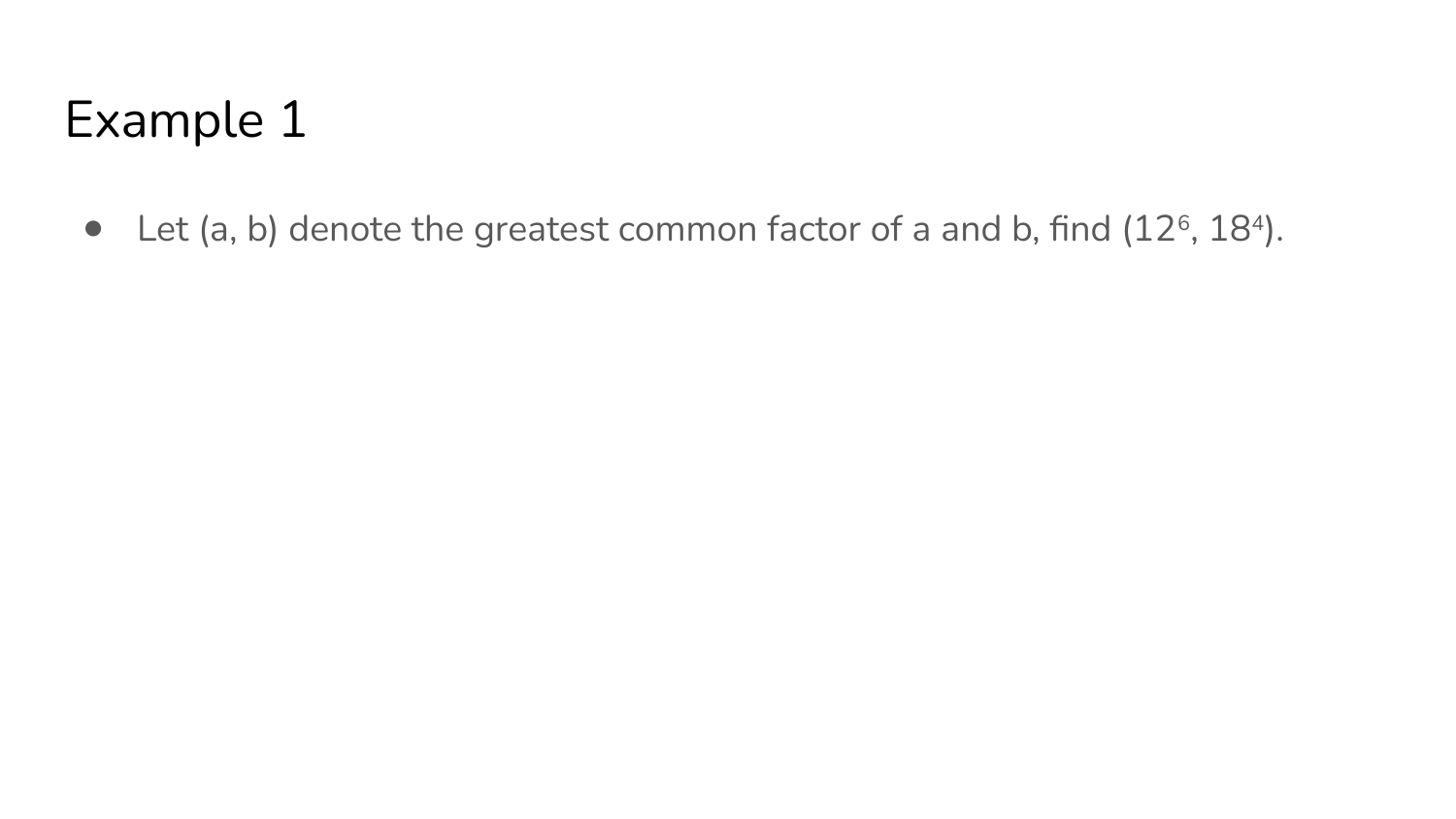

# Example 1
Let (a, b) denote the greatest common factor of a and b, find (126, 184).